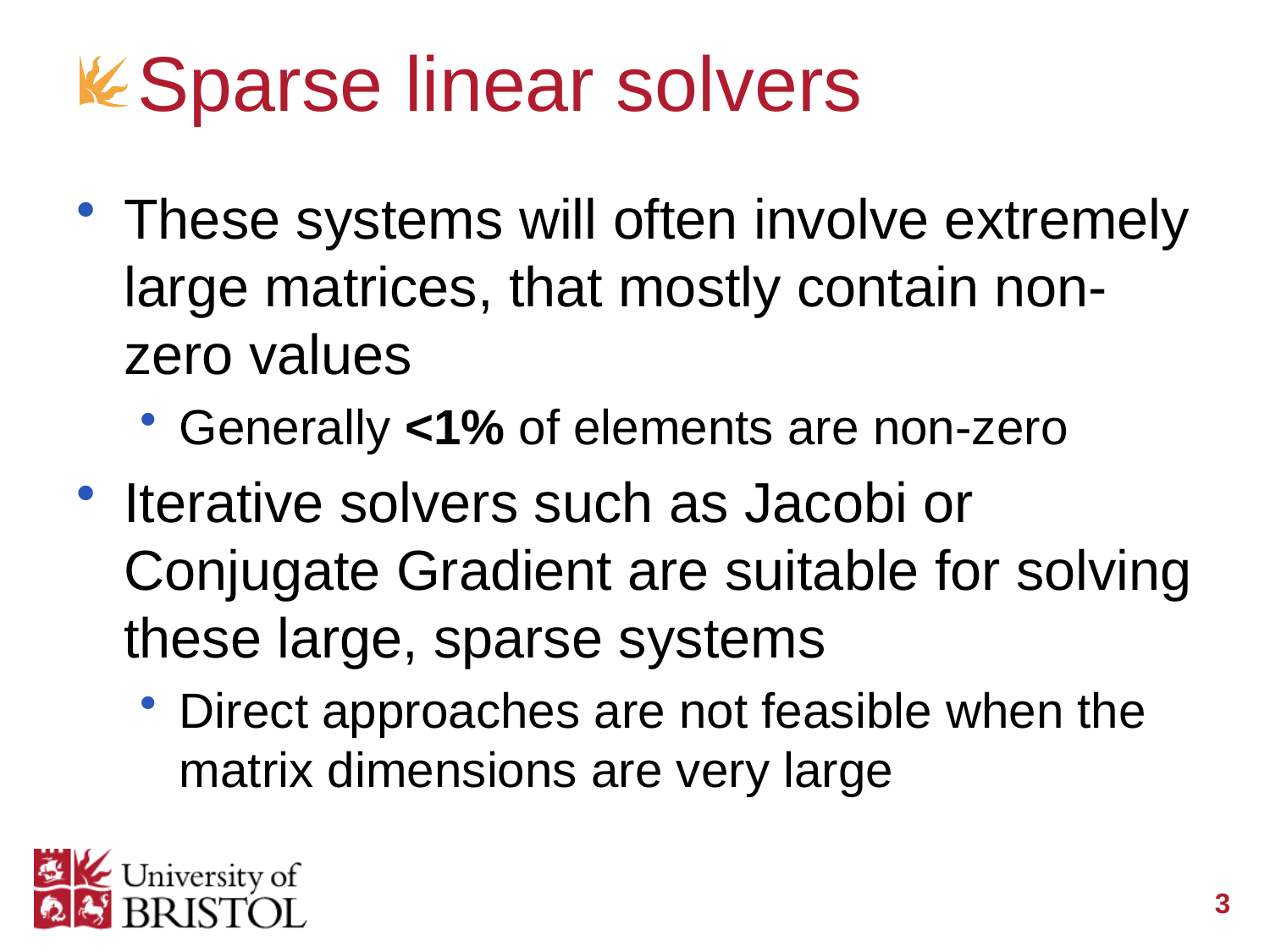

# Sparse linear solvers
These systems will often involve extremely large matrices, that mostly contain non-zero values
Generally <1% of elements are non-zero
Iterative solvers such as Jacobi or  Conjugate Gradient are suitable for solving these large, sparse systems
Direct approaches are not feasible when the matrix dimensions are very large
3